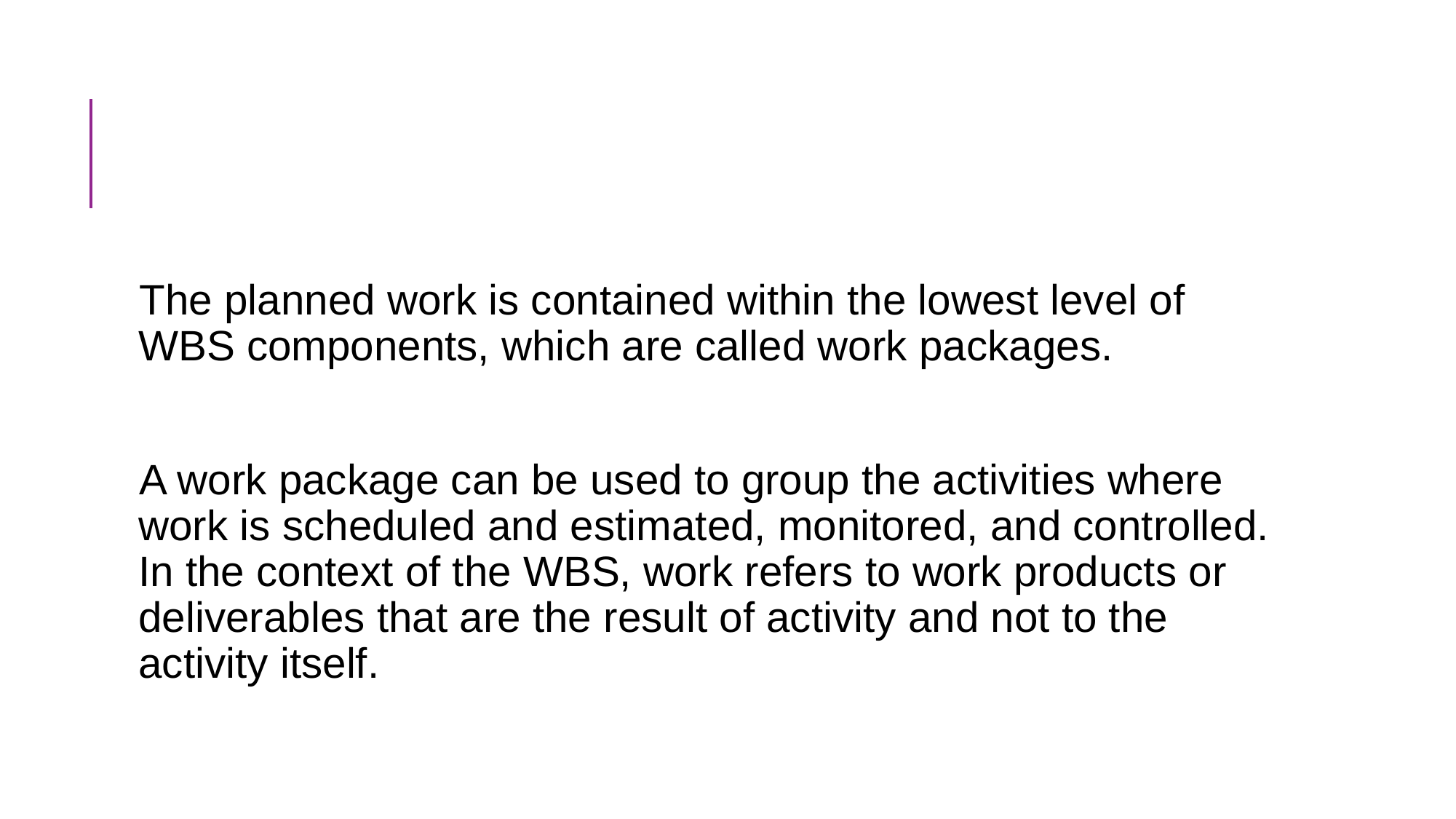

#
The planned work is contained within the lowest level of WBS components, which are called work packages.

A work package can be used to group the activities where work is scheduled and estimated, monitored, and controlled. In the context of the WBS, work refers to work products or deliverables that are the result of activity and not to the activity itself.